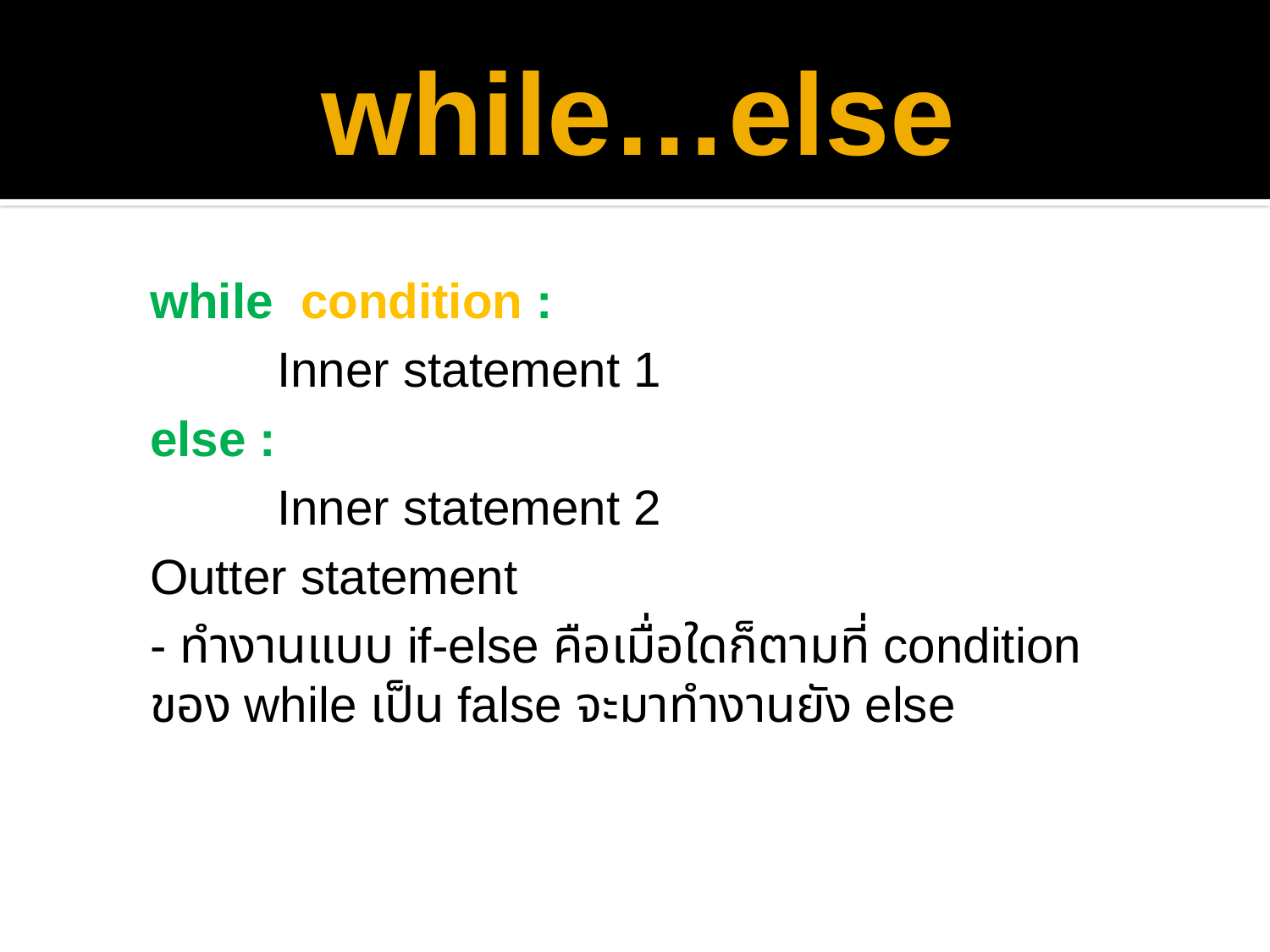

# while…else
while  condition :
	Inner statement 1
else :
	Inner statement 2
Outter statement
- ทำงานแบบ if-else คือเมื่อใดก็ตามที่ condition ของ while เป็น false จะมาทำงานยัง else